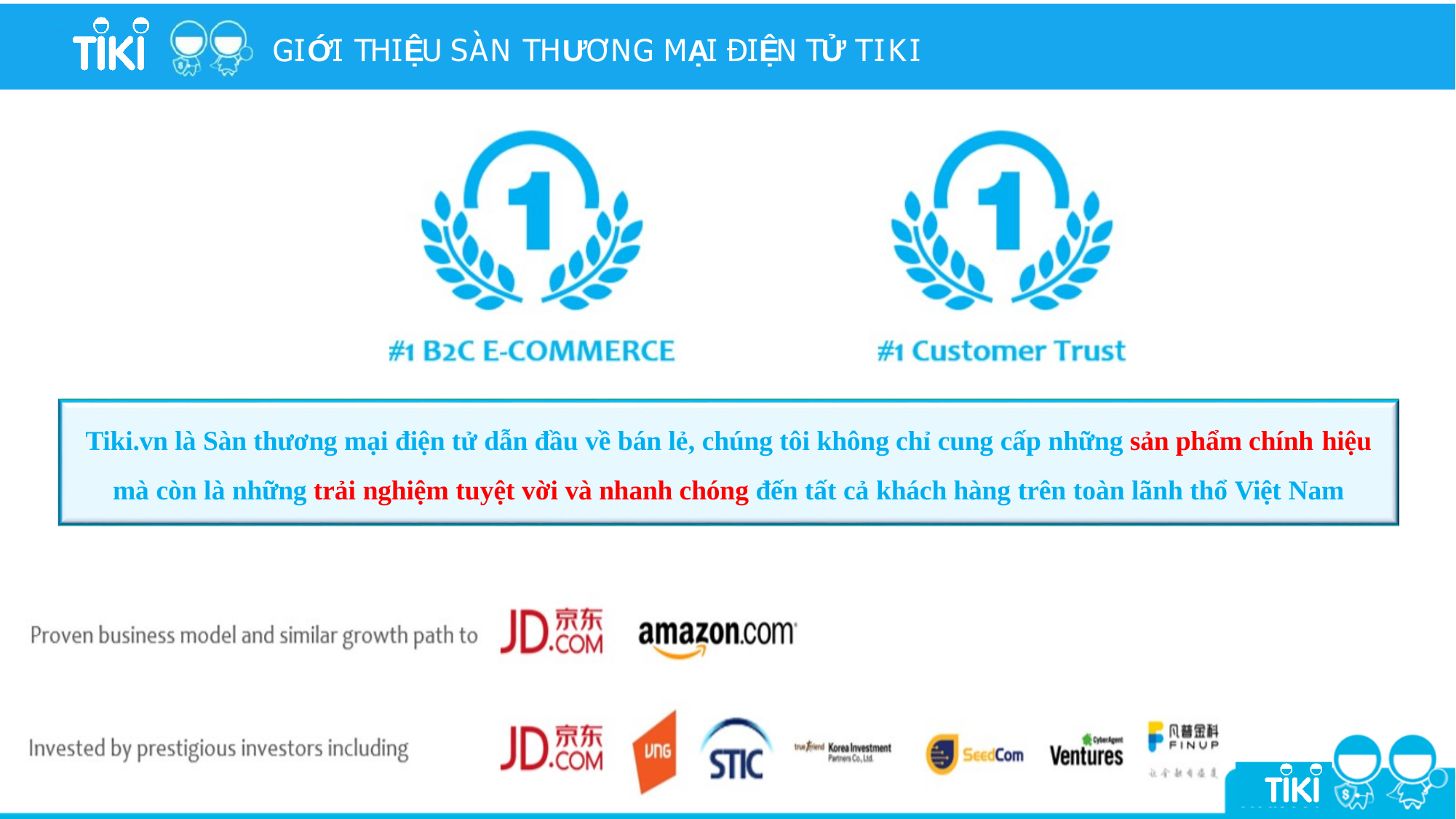

# GIỚI THIỆU SÀN THƯƠNG MẠI ĐIỆN TỬ TIKI

Tiki.vn là Sàn thương mại điện tử dẫn đầu về bán lẻ, chúng tôi không chỉ cung cấp những sản phẩm chính hiệu
mà còn là những trải nghiệm tuyệt vời và nhanh chóng đến tất cả khách hàng trên toàn lãnh thổ Việt Nam